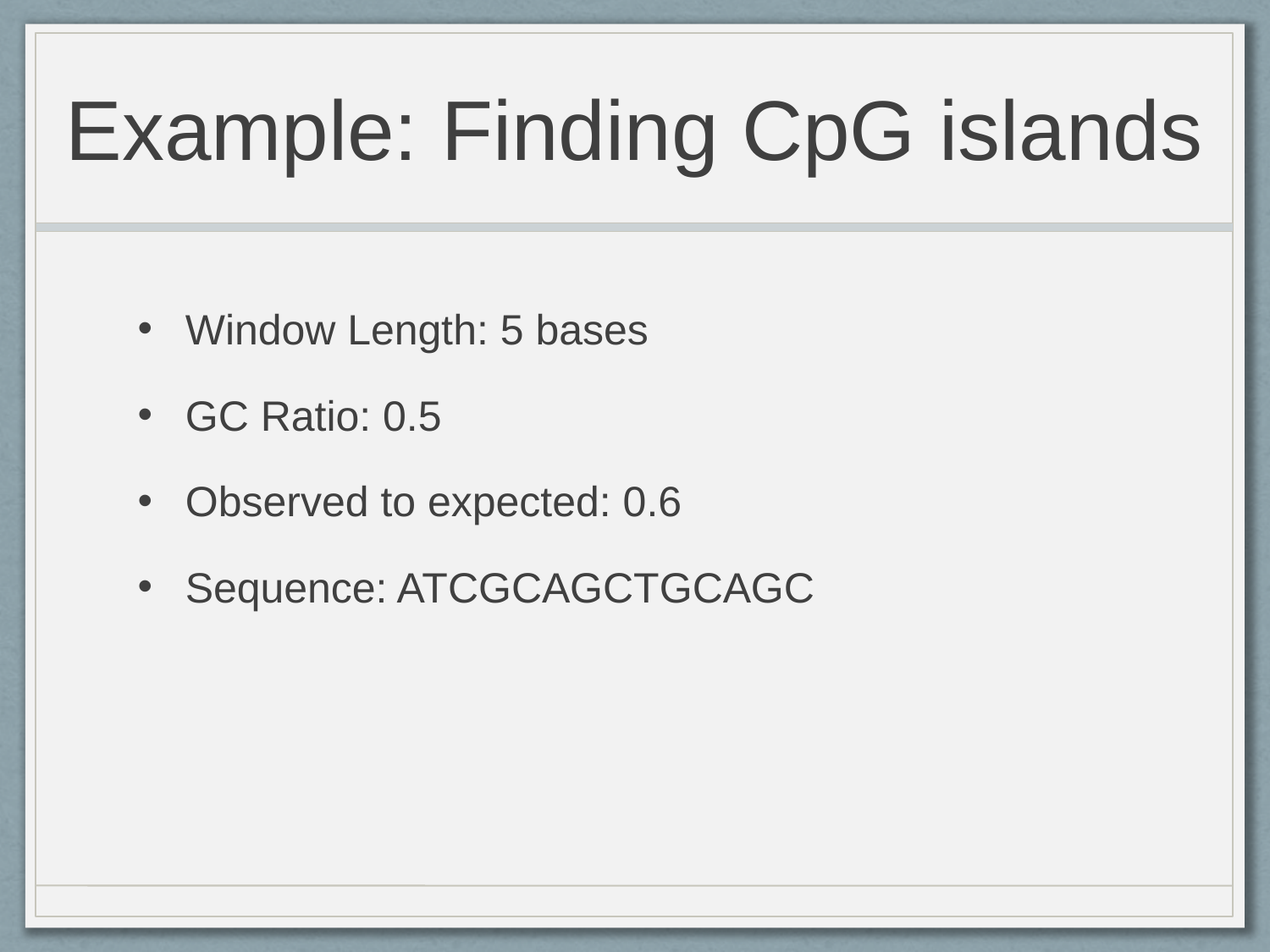

# Example: Finding CpG islands
Window Length: 5 bases
GC Ratio: 0.5
Observed to expected: 0.6
Sequence: ATCGCAGCTGCAGC